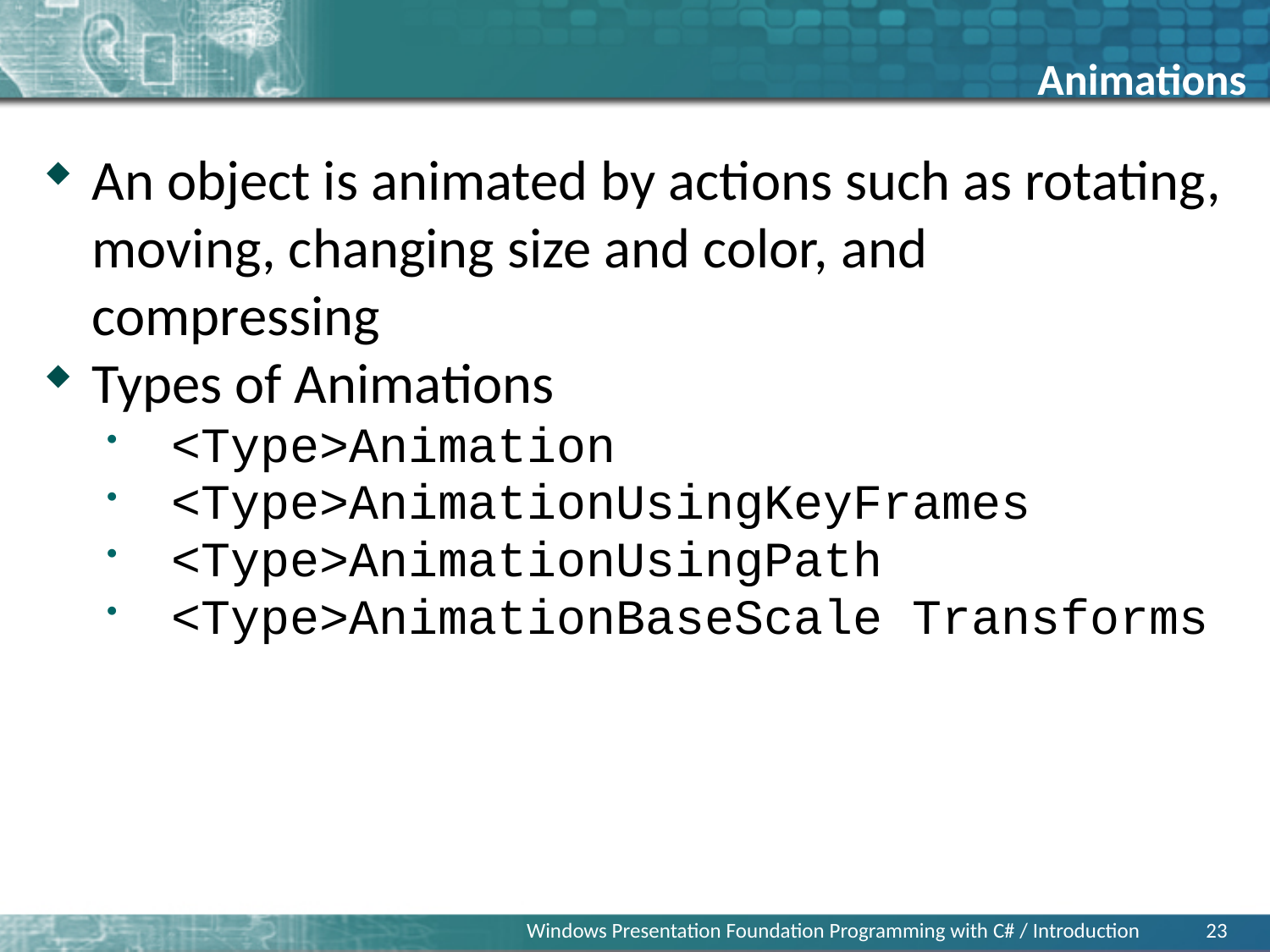

Animations
An object is animated by actions such as rotating, moving, changing size and color, and compressing
Types of Animations
<Type>Animation
<Type>AnimationUsingKeyFrames
<Type>AnimationUsingPath
<Type>AnimationBaseScale Transforms

Windows Presentation Foundation Programming with C# / Introduction
23